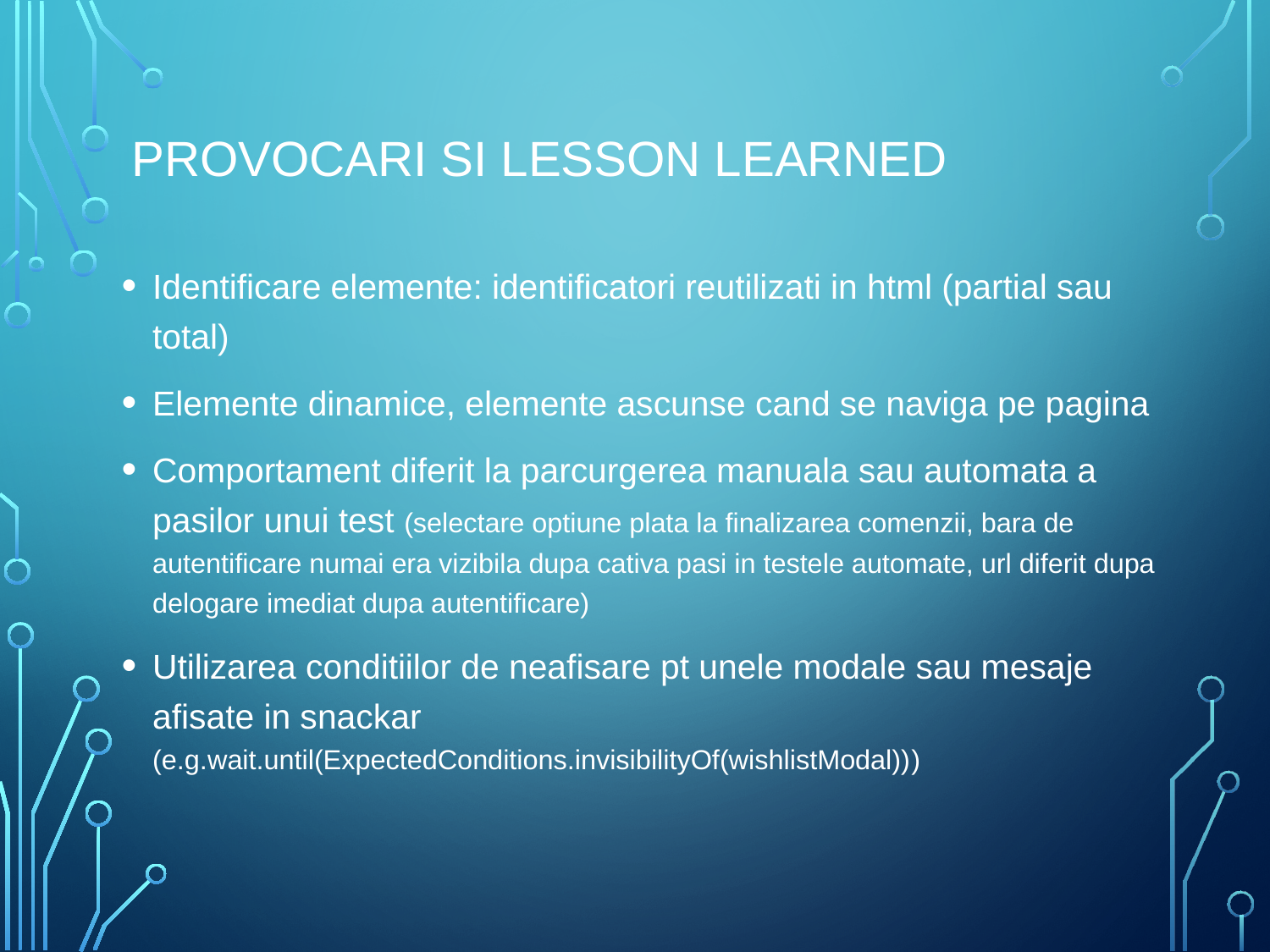

# Provocari si lesson learned

Identificare elemente: identificatori reutilizati in html (partial sau total)
Elemente dinamice, elemente ascunse cand se naviga pe pagina
Comportament diferit la parcurgerea manuala sau automata a pasilor unui test (selectare optiune plata la finalizarea comenzii, bara de autentificare numai era vizibila dupa cativa pasi in testele automate, url diferit dupa delogare imediat dupa autentificare)
Utilizarea conditiilor de neafisare pt unele modale sau mesaje afisate in snackar (e.g.wait.until(ExpectedConditions.invisibilityOf(wishlistModal)))